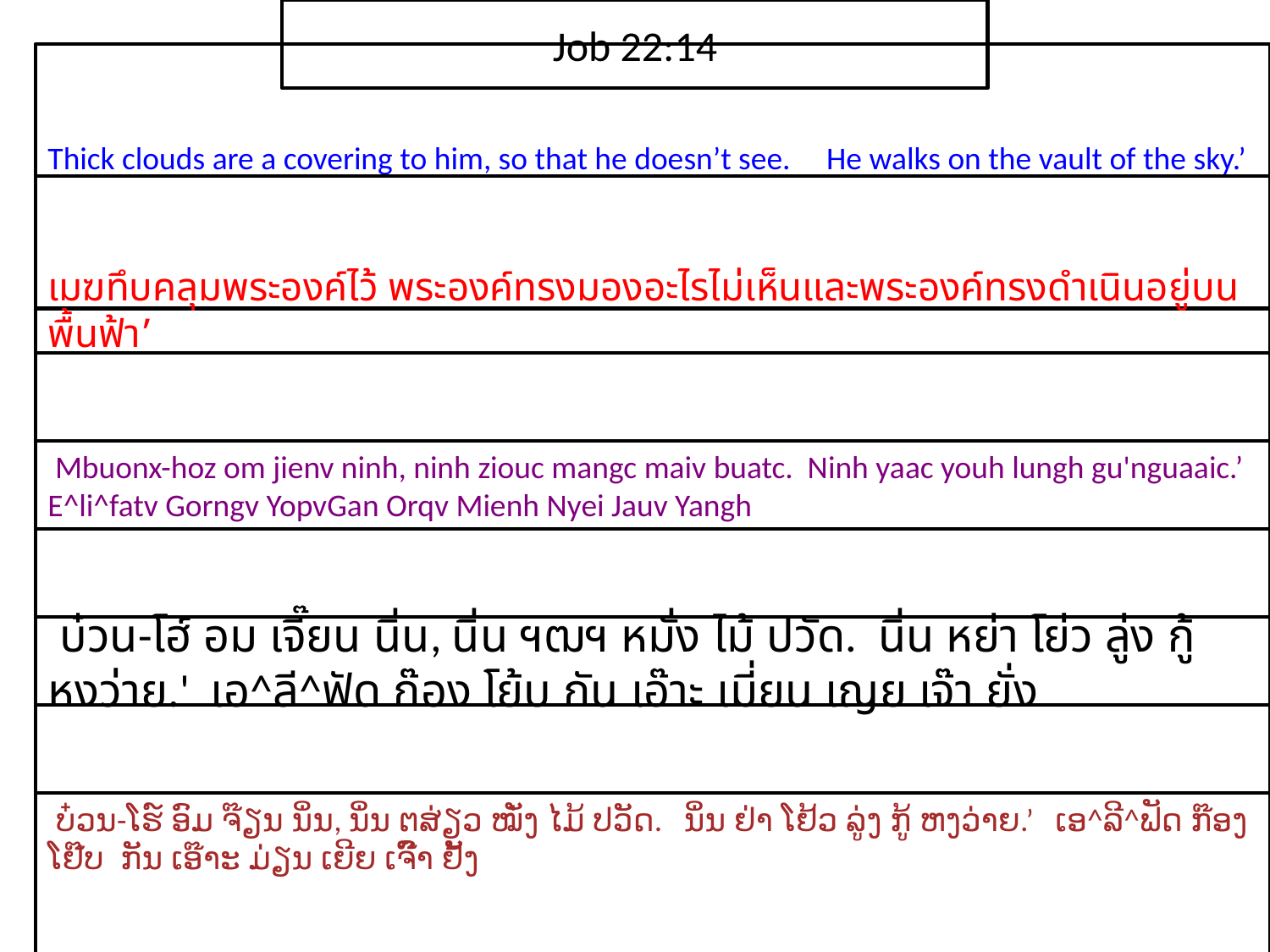

Job 22:14
Thick clouds are a covering to him, so that he doesn’t see.     He walks on the vault of the sky.’
เมฆ​ทึบ​คลุม​พระ​องค์​ไว้ ​พระ​องค์​ทรง​มอง​อะไร​ไม่​เห็นและ​พระ​องค์​ทรง​ดำเนิน​อยู่​บน​พื้น​ฟ้า’
 Mbuonx-hoz om jienv ninh, ninh ziouc mangc maiv buatc.  Ninh yaac youh lungh gu'nguaaic.’ E^li^fatv Gorngv YopvGan Orqv Mienh Nyei Jauv Yangh
 บ๋วน-โฮ์ อม เจี๊ยน นิ่น, นิ่น ฯฒฯ หมั่ง ไม้ ปวัด.  นิ่น หย่า โย่ว ลู่ง กู้ หงว่าย.'  เอ^ลี^ฟัด ก๊อง โย้บ กัน เอ๊าะ เมี่ยน เญย เจ๊า ยั่ง
 ບ໋ວນ-ໂຮ໌ ອົມ ຈ໊ຽນ ນິ່ນ, ນິ່ນ ຕສ່ຽວ ໝັ່ງ ໄມ້ ປວັດ.   ນິ່ນ ຢ່າ ໂຢ້ວ ລູ່ງ ກູ້ ຫງວ່າຍ.’   ເອ^ລີ^ຟັດ ກ໊ອງ ໂຢ໊ບ  ກັນ ເອ໊າະ ມ່ຽນ ເຍີຍ ເຈົ໊າ ຢັ້ງ